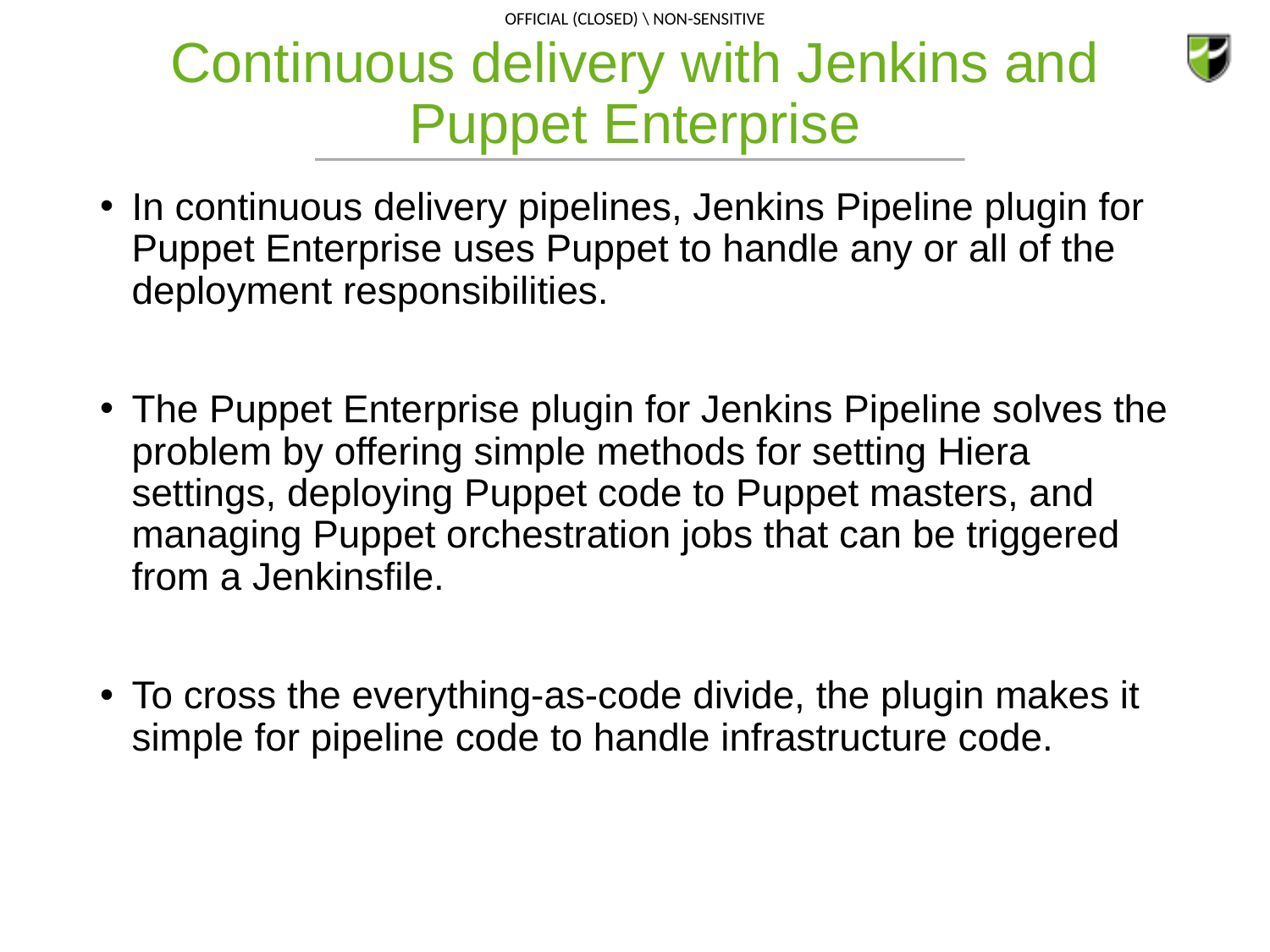

# Continuous delivery with Jenkins and Puppet Enterprise
In continuous delivery pipelines, Jenkins Pipeline plugin for Puppet Enterprise uses Puppet to handle any or all of the deployment responsibilities.

The Puppet Enterprise plugin for Jenkins Pipeline solves the problem by offering simple methods for setting Hiera settings, deploying Puppet code to Puppet masters, and managing Puppet orchestration jobs that can be triggered from a Jenkinsfile.

To cross the everything-as-code divide, the plugin makes it simple for pipeline code to handle infrastructure code.